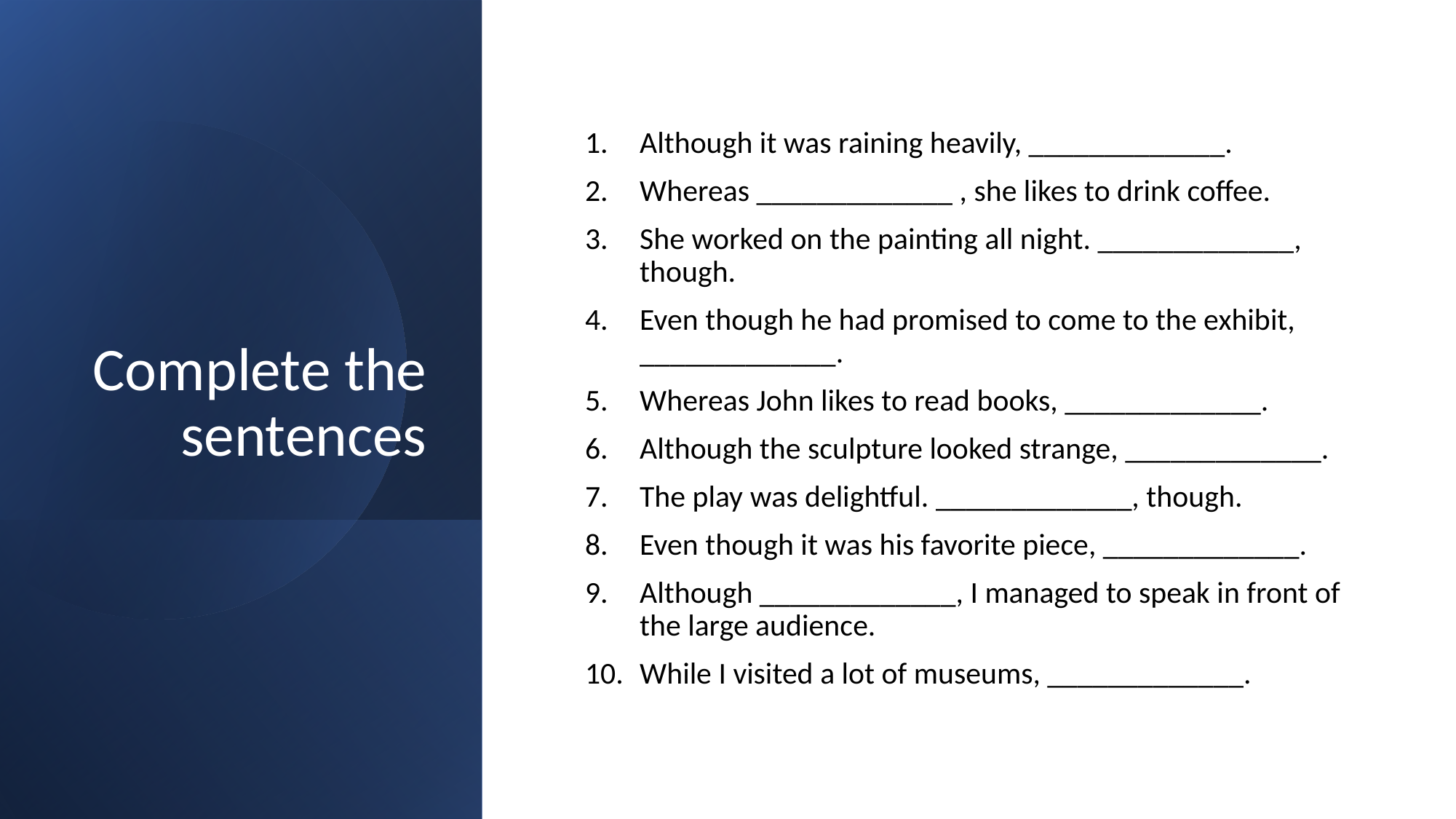

# Complete the sentences
Although it was raining heavily, _____________.
Whereas _____________ , she likes to drink coffee.
She worked on the painting all night. _____________, though.
Even though he had promised to come to the exhibit, _____________.
Whereas John likes to read books, _____________.
Although the sculpture looked strange, _____________.
The play was delightful. _____________, though.
Even though it was his favorite piece, _____________.
Although _____________, I managed to speak in front of the large audience.
While I visited a lot of museums, _____________.